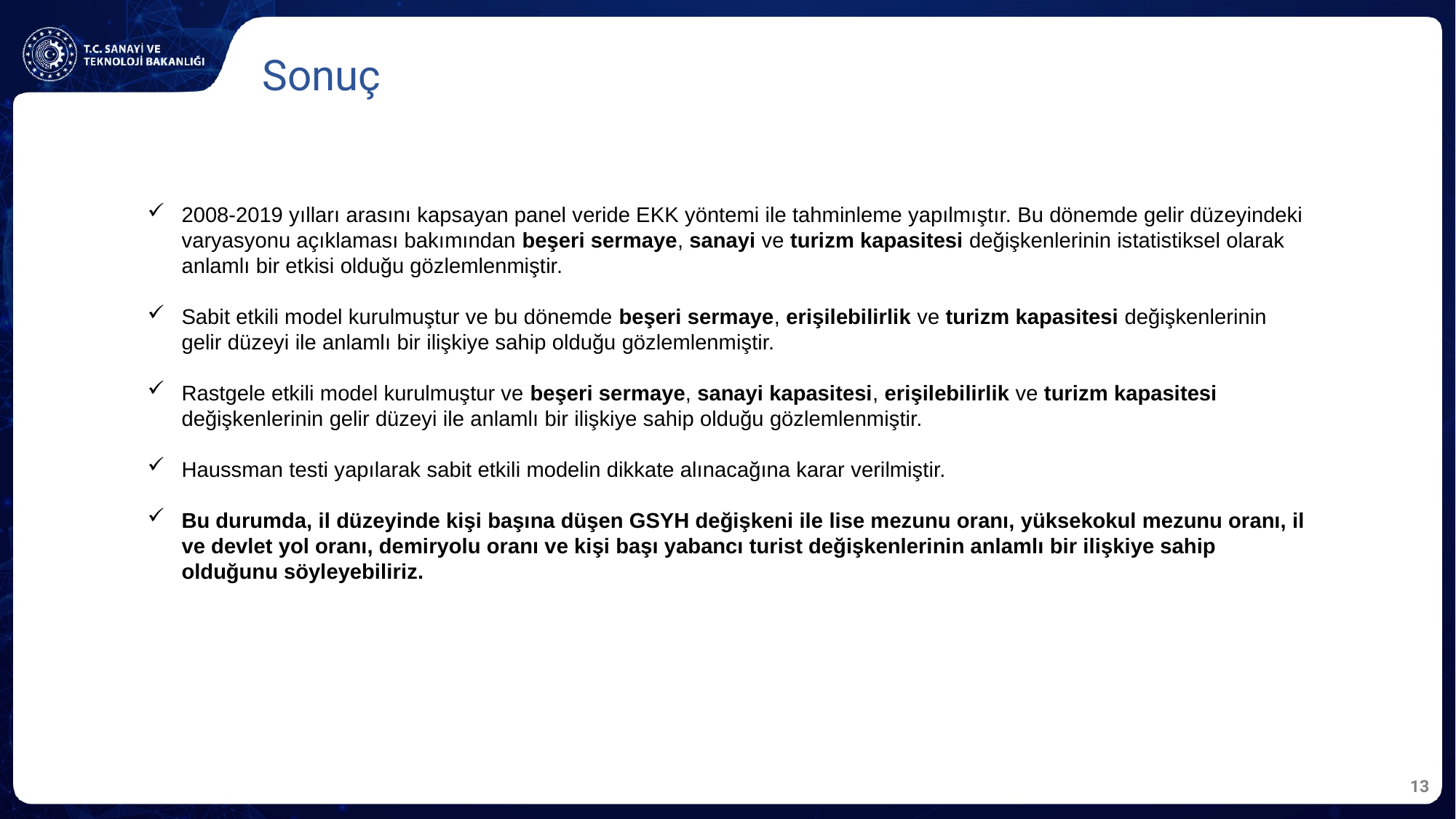

# Sonuç

2008-2019 yılları arasını kapsayan panel veride EKK yöntemi ile tahminleme yapılmıştır. Bu dönemde gelir düzeyindeki varyasyonu açıklaması bakımından beşeri sermaye, sanayi ve turizm kapasitesi değişkenlerinin istatistiksel olarak anlamlı bir etkisi olduğu gözlemlenmiştir.

Sabit etkili model kurulmuştur ve bu dönemde beşeri sermaye, erişilebilirlik ve turizm kapasitesi değişkenlerinin gelir düzeyi ile anlamlı bir ilişkiye sahip olduğu gözlemlenmiştir.

Rastgele etkili model kurulmuştur ve beşeri sermaye, sanayi kapasitesi, erişilebilirlik ve turizm kapasitesi değişkenlerinin gelir düzeyi ile anlamlı bir ilişkiye sahip olduğu gözlemlenmiştir.

Haussman testi yapılarak sabit etkili modelin dikkate alınacağına karar verilmiştir.

Bu durumda, il düzeyinde kişi başına düşen GSYH değişkeni ile lise mezunu oranı, yüksekokul mezunu oranı, il ve devlet yol oranı, demiryolu oranı ve kişi başı yabancı turist değişkenlerinin anlamlı bir ilişkiye sahip olduğunu söyleyebiliriz.

13